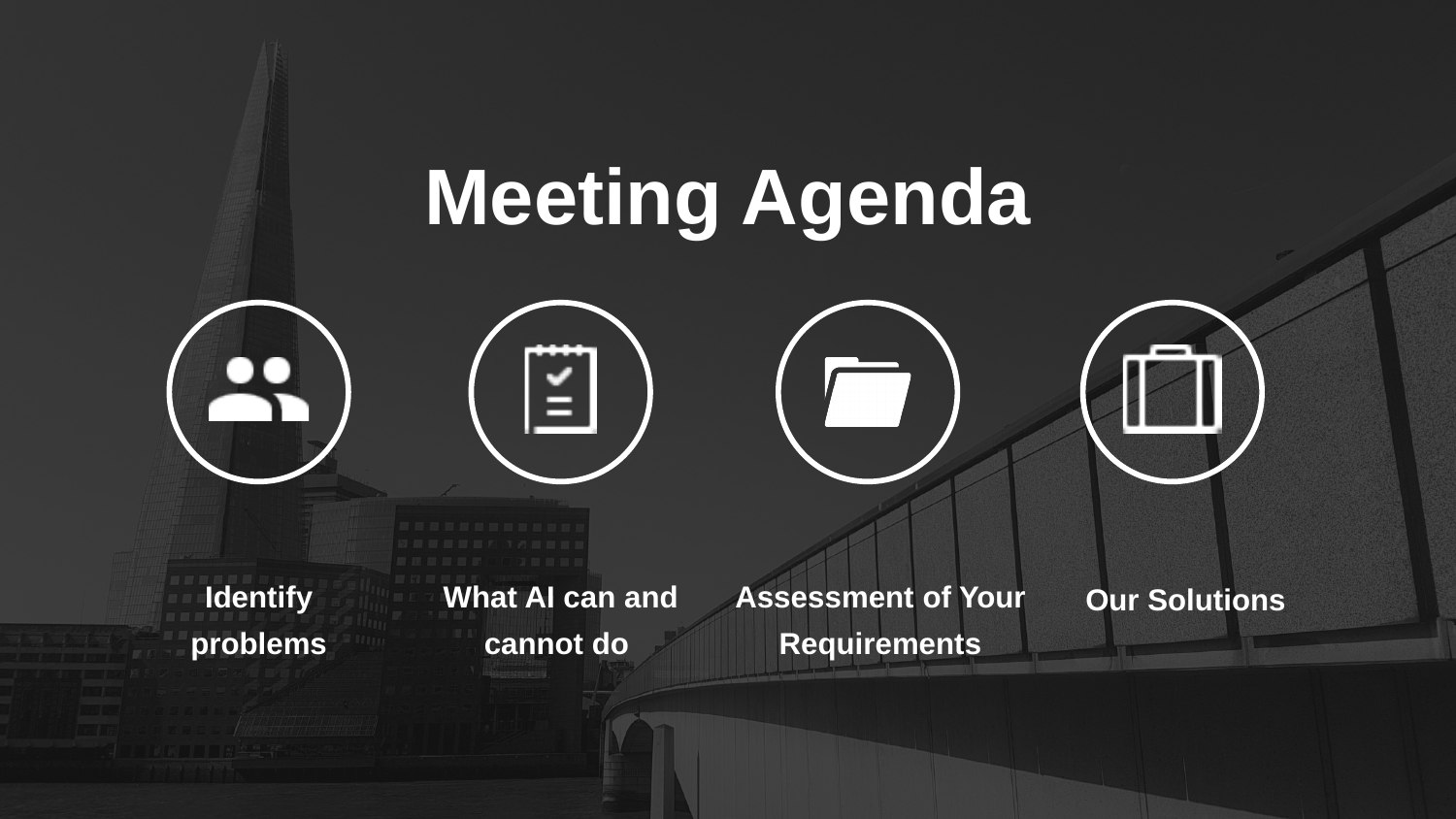

Meeting Agenda

What AI can and cannot do
Assessment of Your Requirements
Identify problems
Our Solutions